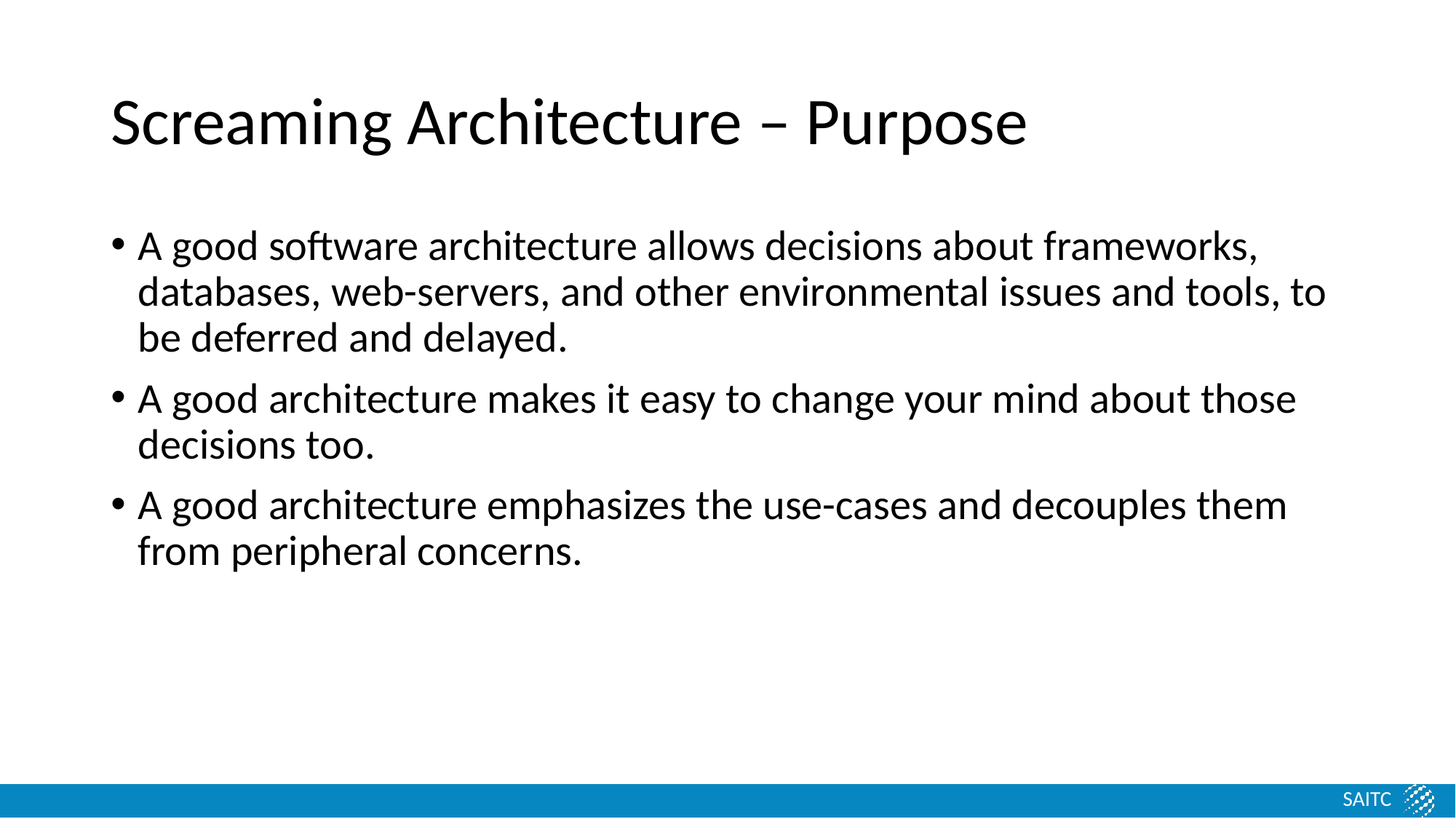

# Screaming Architecture – Purpose
A good software architecture allows decisions about frameworks, databases, web-servers, and other environmental issues and tools, to be deferred and delayed.
A good architecture makes it easy to change your mind about those decisions too.
A good architecture emphasizes the use-cases and decouples them from peripheral concerns.